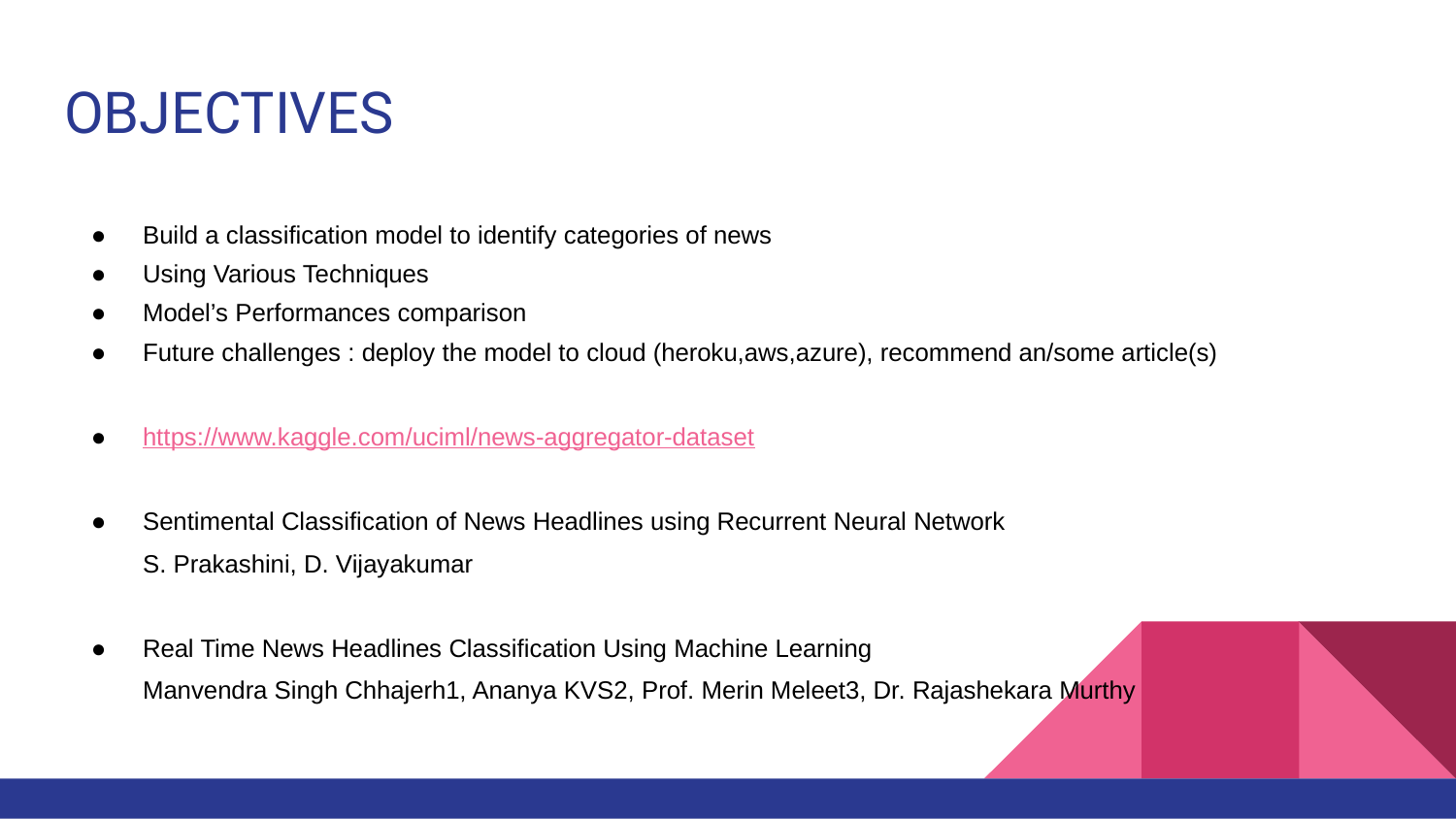

# OBJECTIVES
Build a classification model to identify categories of news
Using Various Techniques
Model’s Performances comparison
Future challenges : deploy the model to cloud (heroku,aws,azure), recommend an/some article(s)

https://www.kaggle.com/uciml/news-aggregator-dataset

Sentimental Classification of News Headlines using Recurrent Neural Network
S. Prakashini, D. Vijayakumar

Real Time News Headlines Classification Using Machine Learning
Manvendra Singh Chhajerh1, Ananya KVS2, Prof. Merin Meleet3, Dr. Rajashekara Murthy